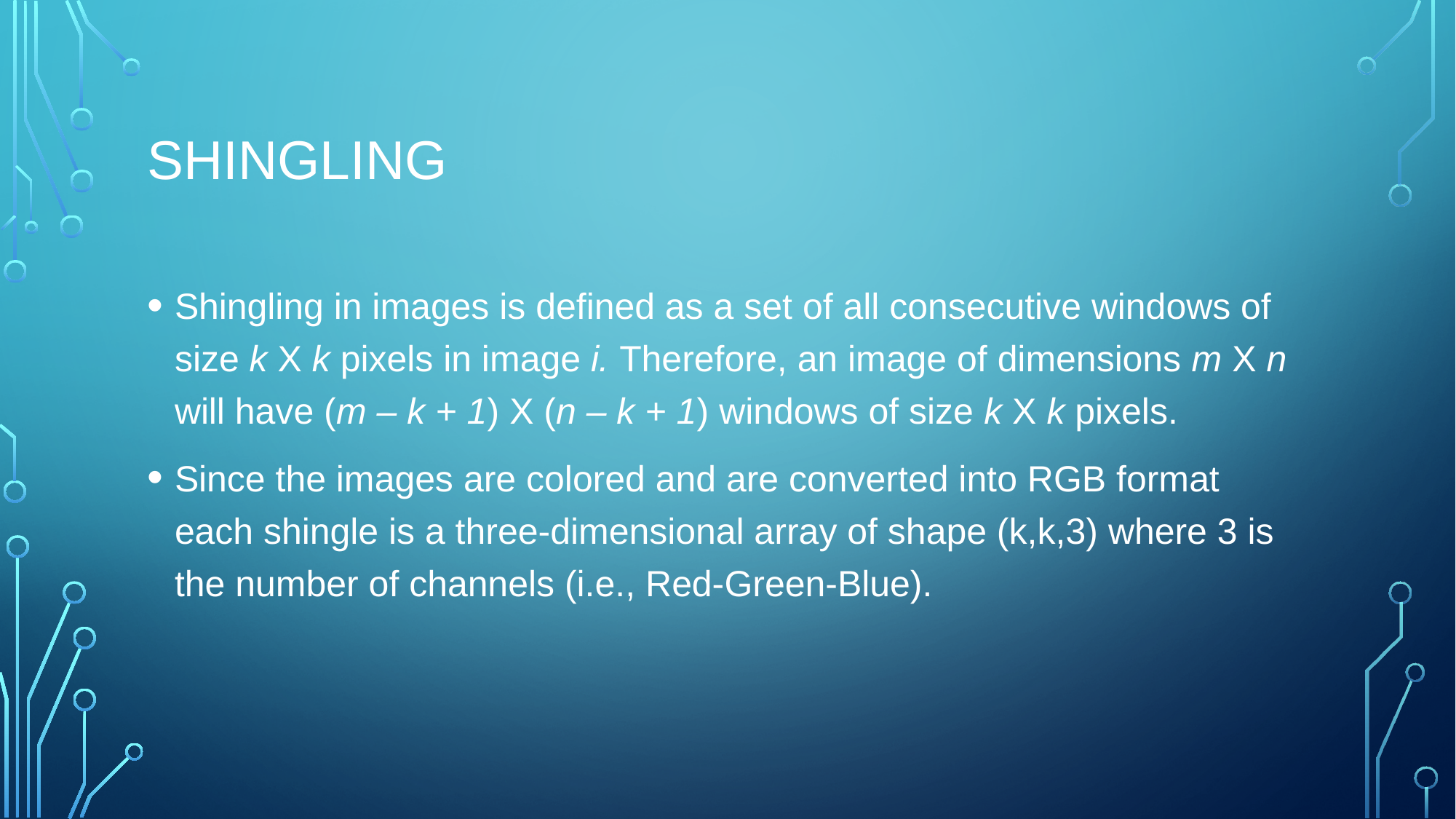

# shingling
Shingling in images is defined as a set of all consecutive windows of size k X k pixels in image i. Therefore, an image of dimensions m X n will have (m – k + 1) X (n – k + 1) windows of size k X k pixels.
Since the images are colored and are converted into RGB format each shingle is a three-dimensional array of shape (k,k,3) where 3 is the number of channels (i.e., Red-Green-Blue).